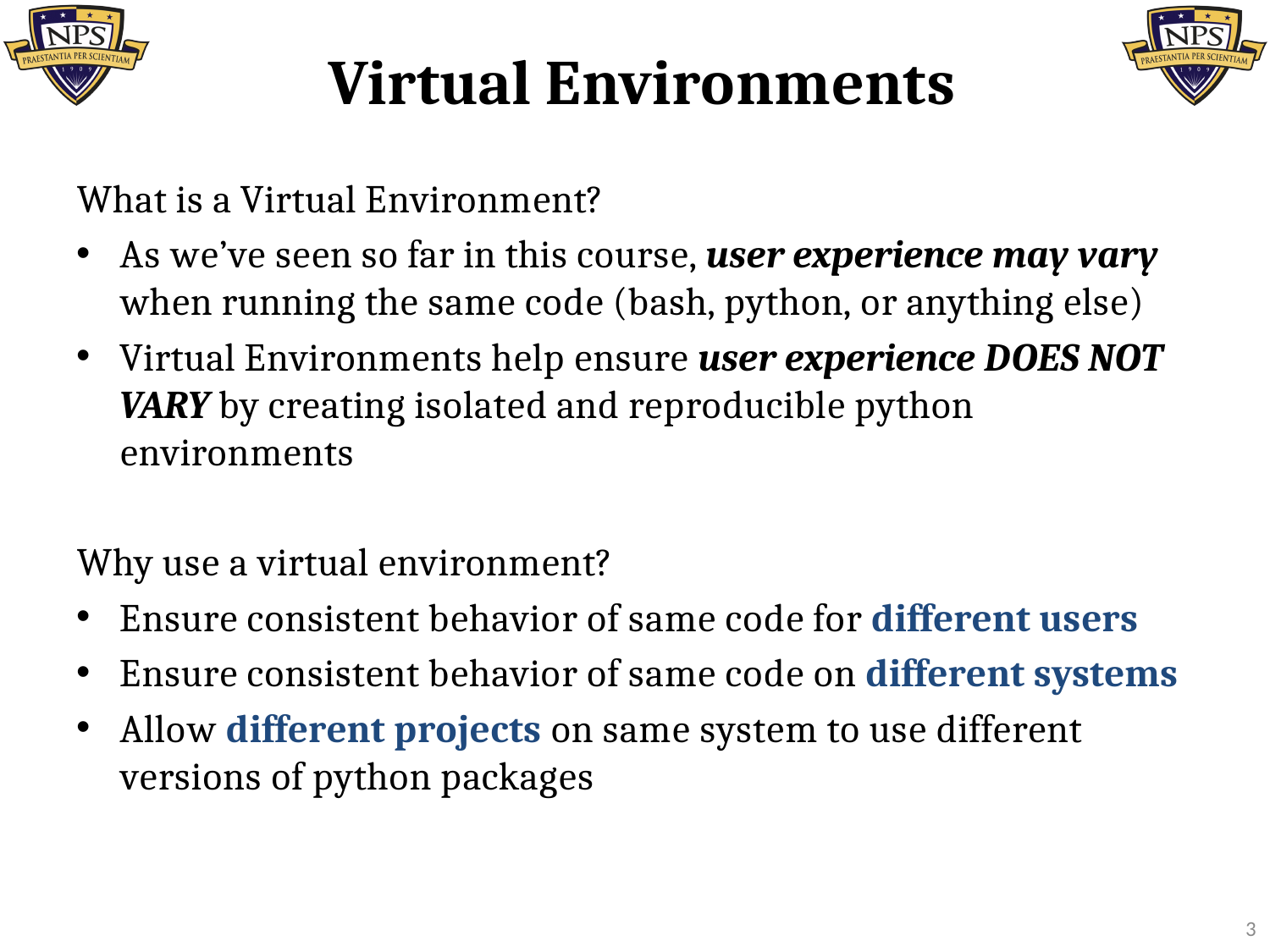

# Virtual Environments
What is a Virtual Environment?
As we’ve seen so far in this course, user experience may vary when running the same code (bash, python, or anything else)
Virtual Environments help ensure user experience DOES NOT VARY by creating isolated and reproducible python environments

Why use a virtual environment?
Ensure consistent behavior of same code for different users
Ensure consistent behavior of same code on different systems
Allow different projects on same system to use different versions of python packages
3